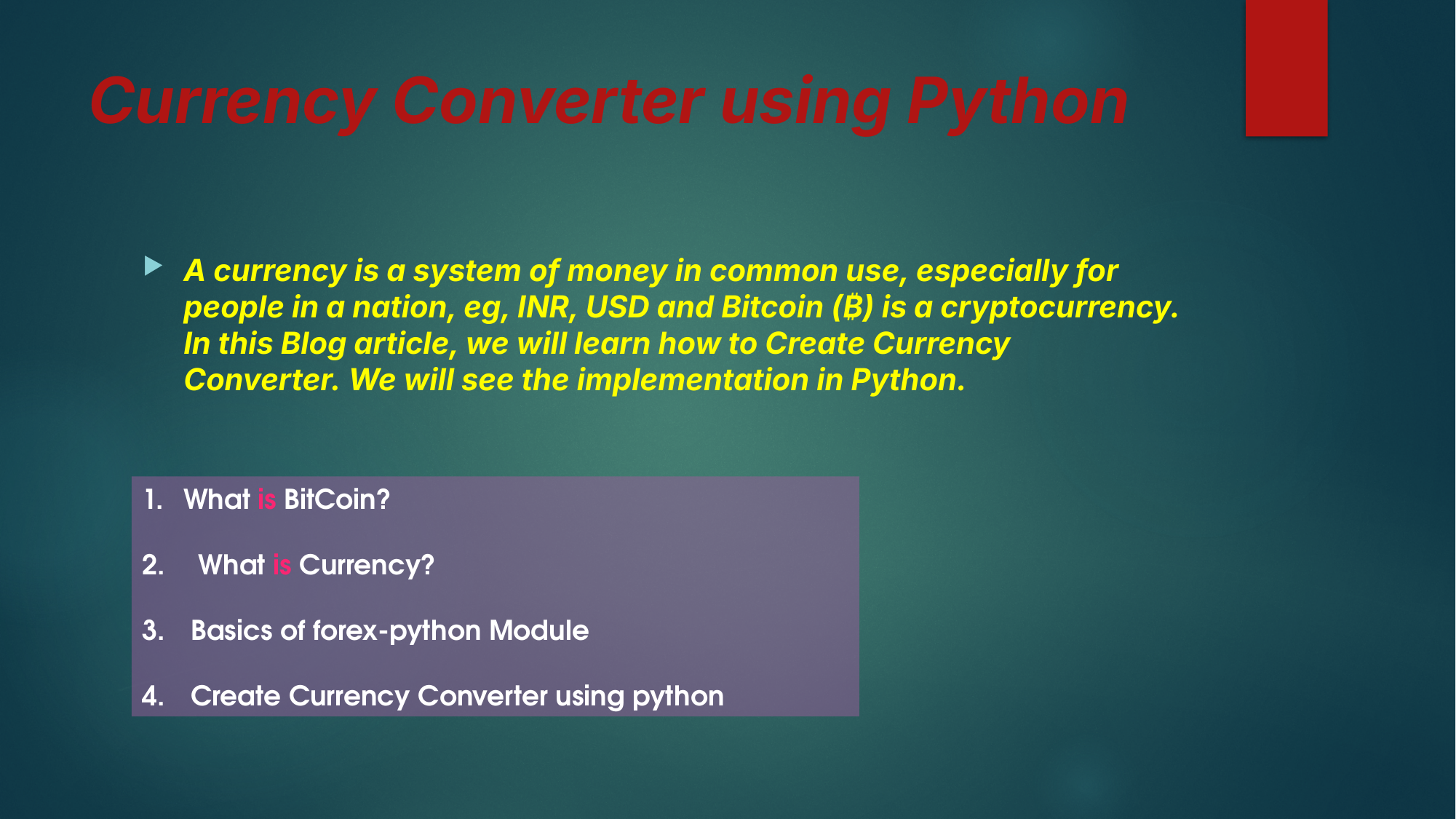

# Currency Converter using Python
A currency is a system of money in common use, especially for people in a nation, eg, INR, USD and Bitcoin (₿) is a cryptocurrency. In this Blog article, we will learn how to Create Currency Converter. We will see the implementation in Python.

What is BitCoin?

  What is Currency?

 Basics of forex-python Module

 Create Currency Converter using python